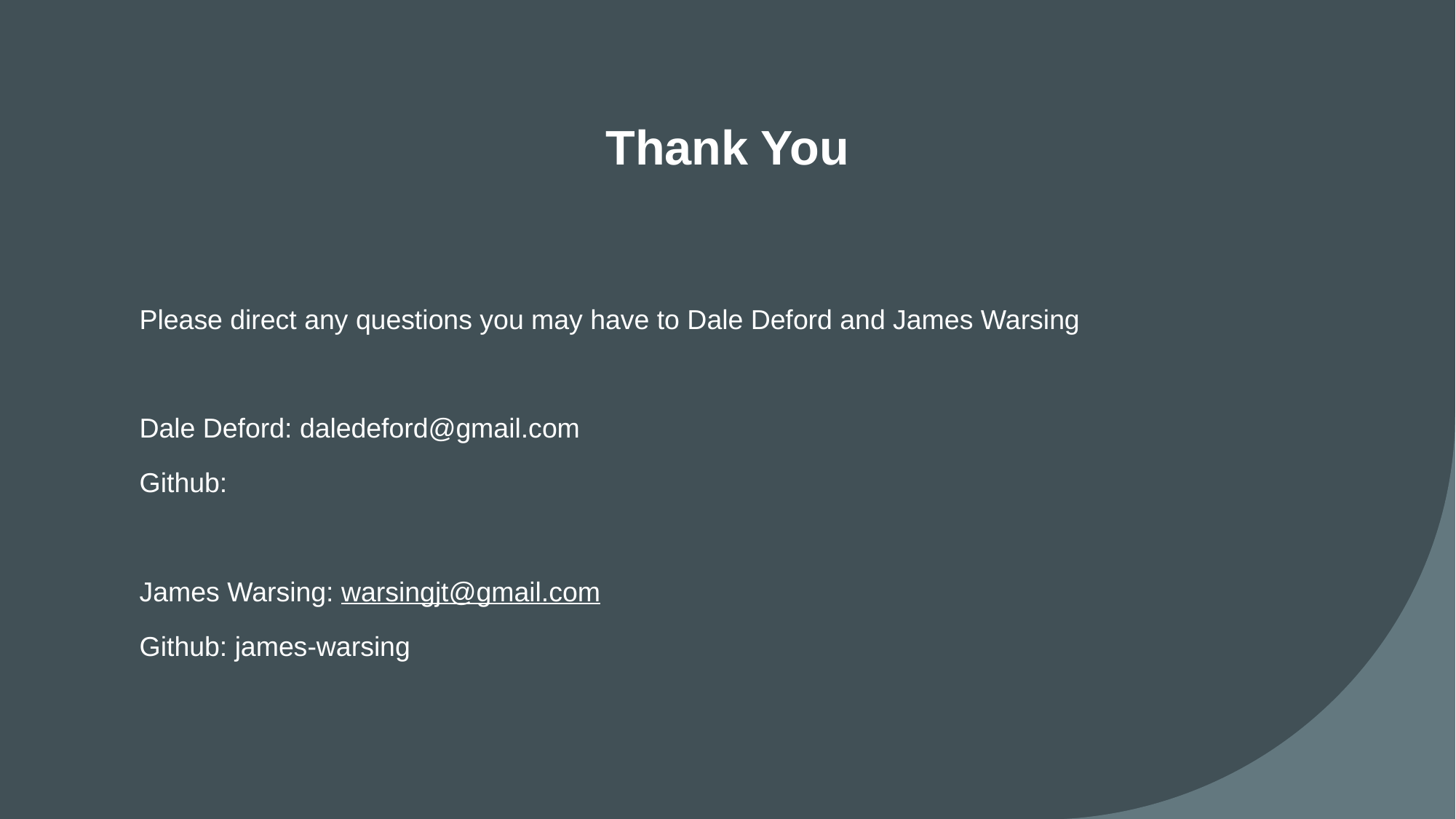

# Thank You
Please direct any questions you may have to Dale Deford and James Warsing

Dale Deford: daledeford@gmail.com
Github:

James Warsing: warsingjt@gmail.com
Github: james-warsing